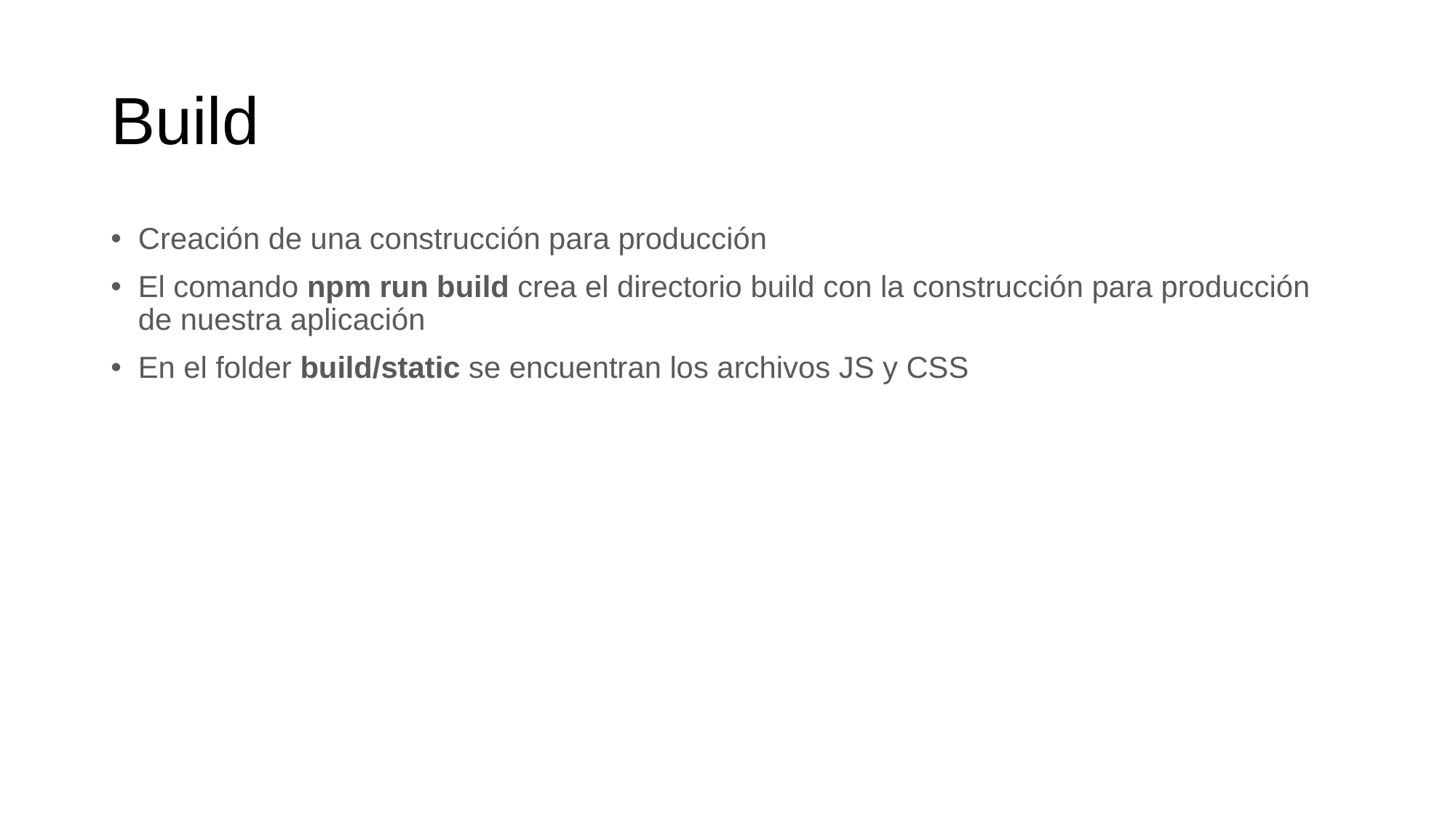

# Build
Creación de una construcción para producción
El comando npm run build crea el directorio build con la construcción para producción de nuestra aplicación
En el folder build/static se encuentran los archivos JS y CSS